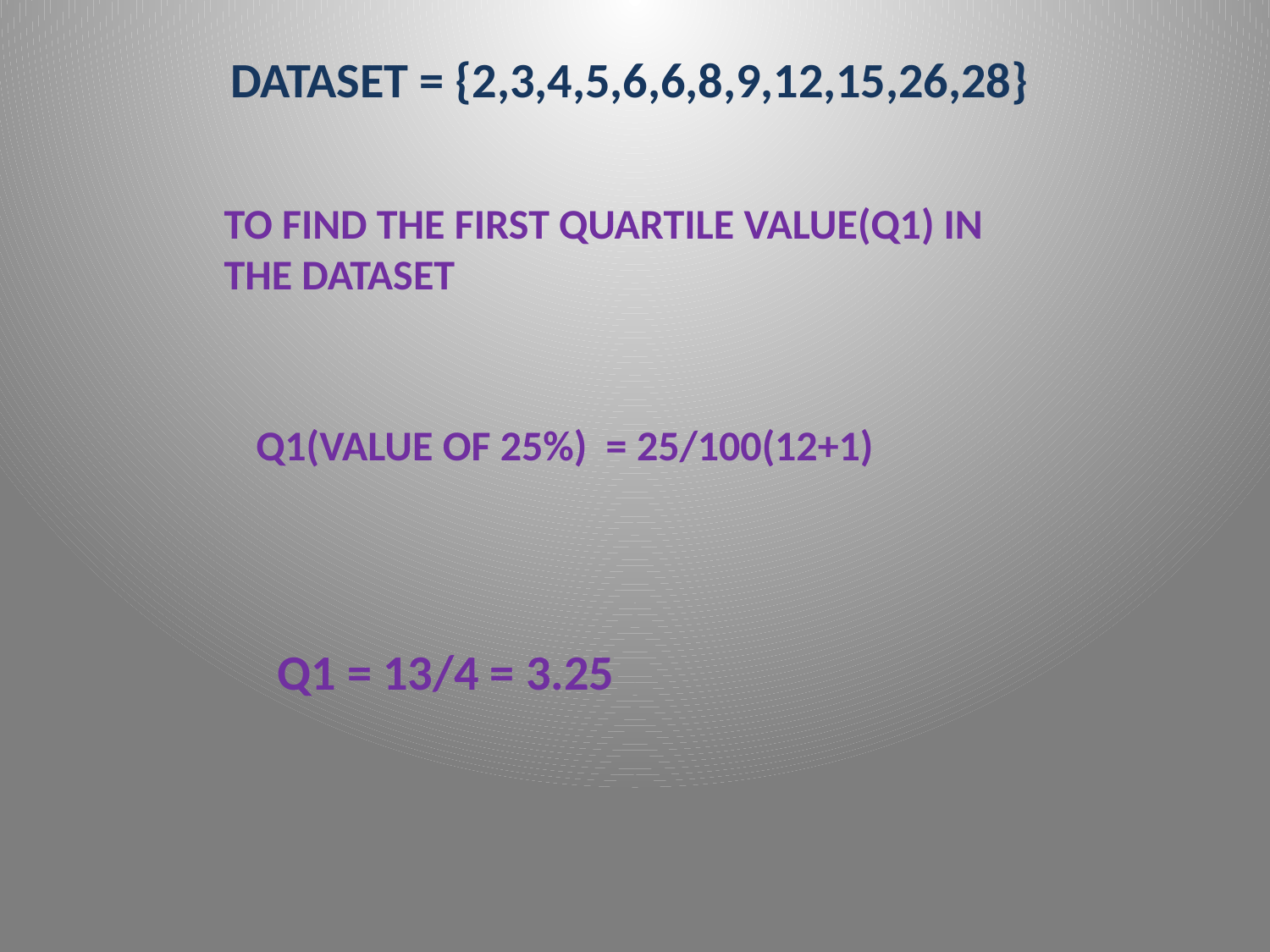

DATASET = {2,3,4,5,6,6,8,9,12,15,26,28}
TO FIND THE FIRST QUARTILE VALUE(Q1) IN THE DATASET
Q1(VALUE OF 25%)  = 25/100(12+1)
Q1 = 13/4 = 3.25